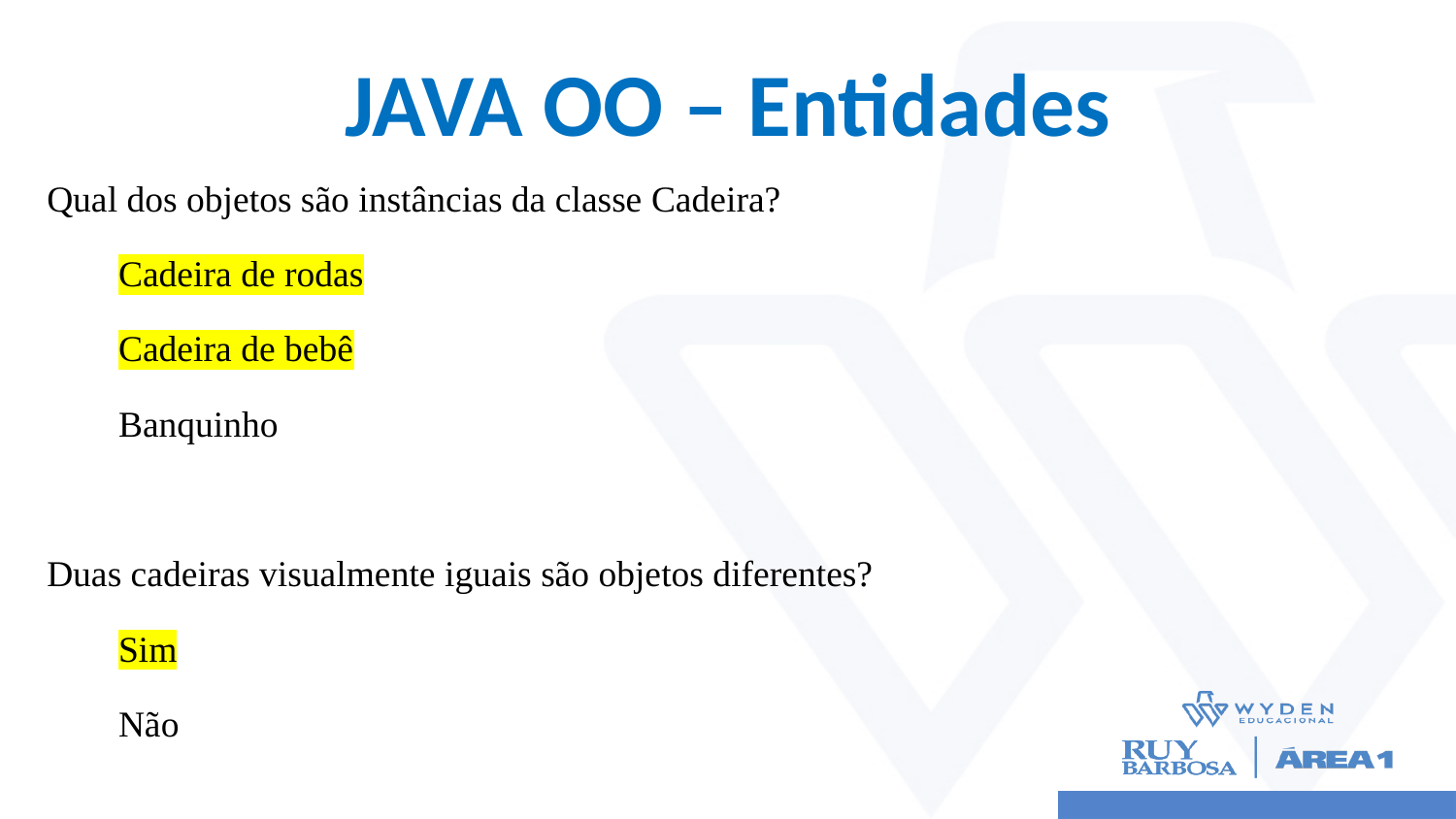

# JAVA OO – Entidades
Qual dos objetos são instâncias da classe Cadeira?
Cadeira de rodas
Cadeira de bebê
Banquinho

Duas cadeiras visualmente iguais são objetos diferentes?
Sim
Não